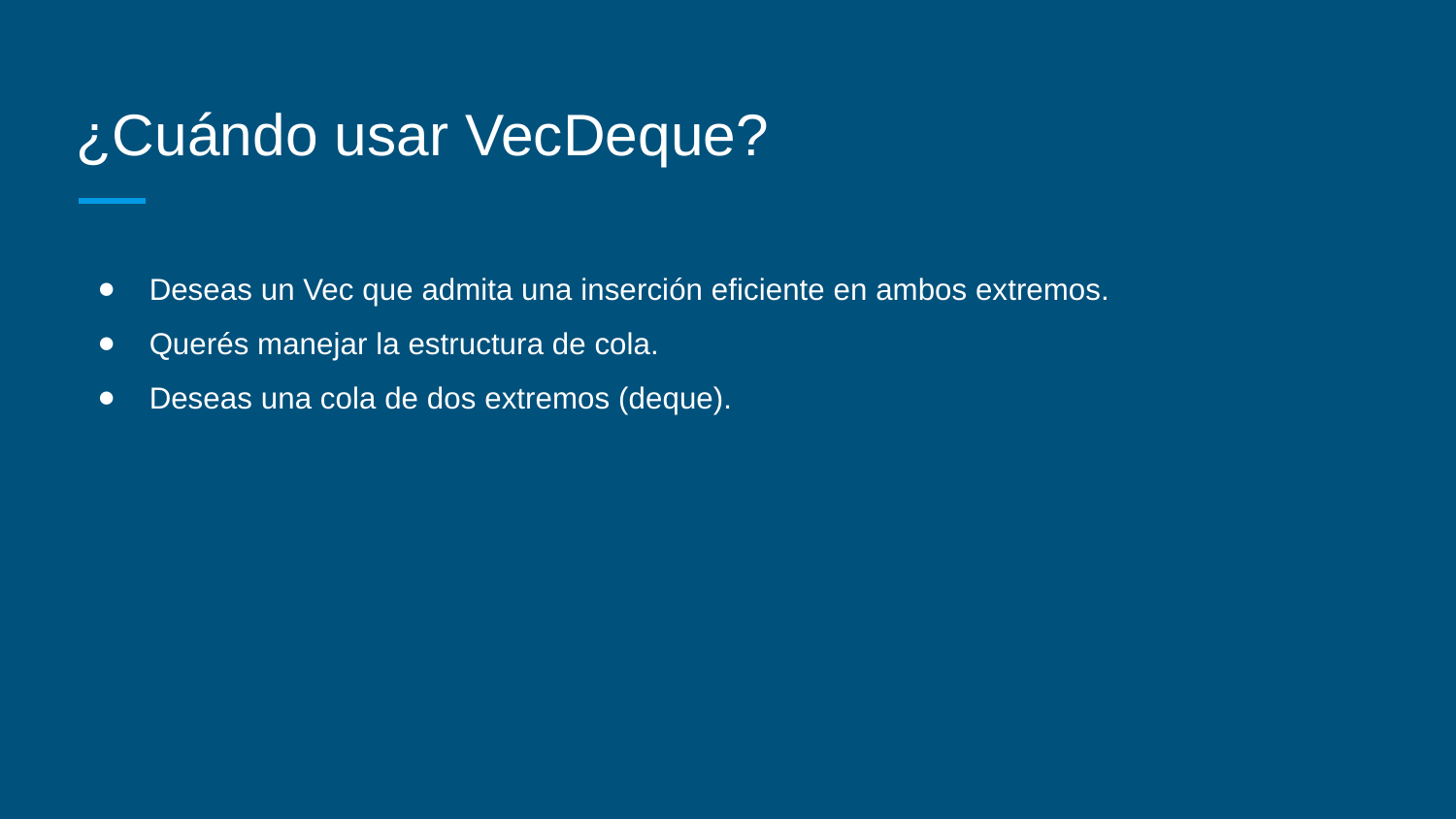

# ¿Cuándo usar VecDeque?
Deseas un Vec que admita una inserción eficiente en ambos extremos.
Querés manejar la estructura de cola.
Deseas una cola de dos extremos (deque).